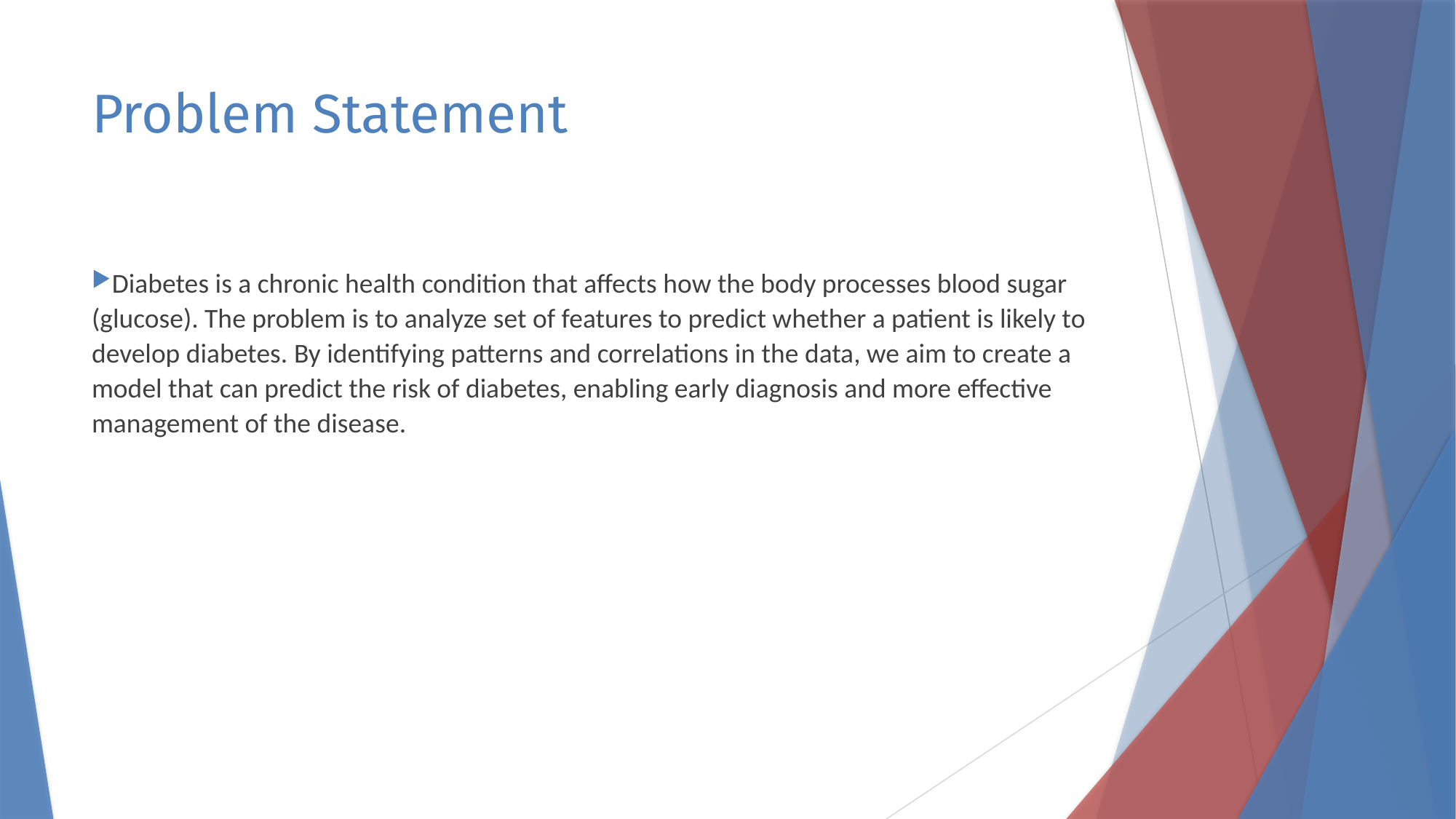

# Problem Statement
Diabetes is a chronic health condition that affects how the body processes blood sugar (glucose). The problem is to analyze set of features to predict whether a patient is likely to develop diabetes. By identifying patterns and correlations in the data, we aim to create a model that can predict the risk of diabetes, enabling early diagnosis and more effective management of the disease.